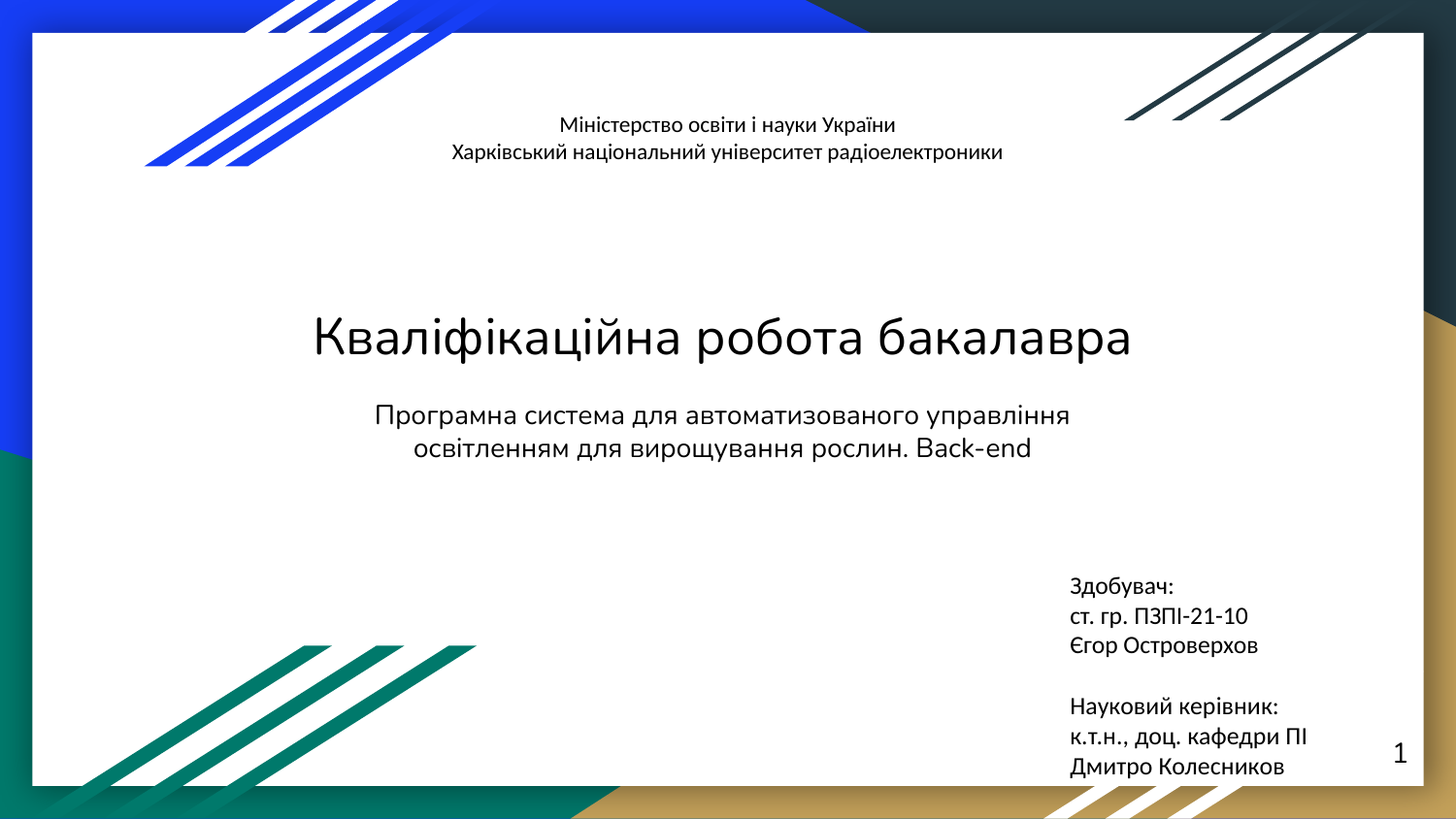

Міністерство освіти і науки України
Харківський національний університет радіоелектроники
# Кваліфікаційна робота бакалавра

Програмна система для автоматизованого управління освітленням для вирощування рослин. Back-end
Здобувач:
ст. гр. ПЗПІ-21-10
Єгор Островерхов
Науковий керівник:
к.т.н., доц. кафедри ПІ
Дмитро Колесников
1